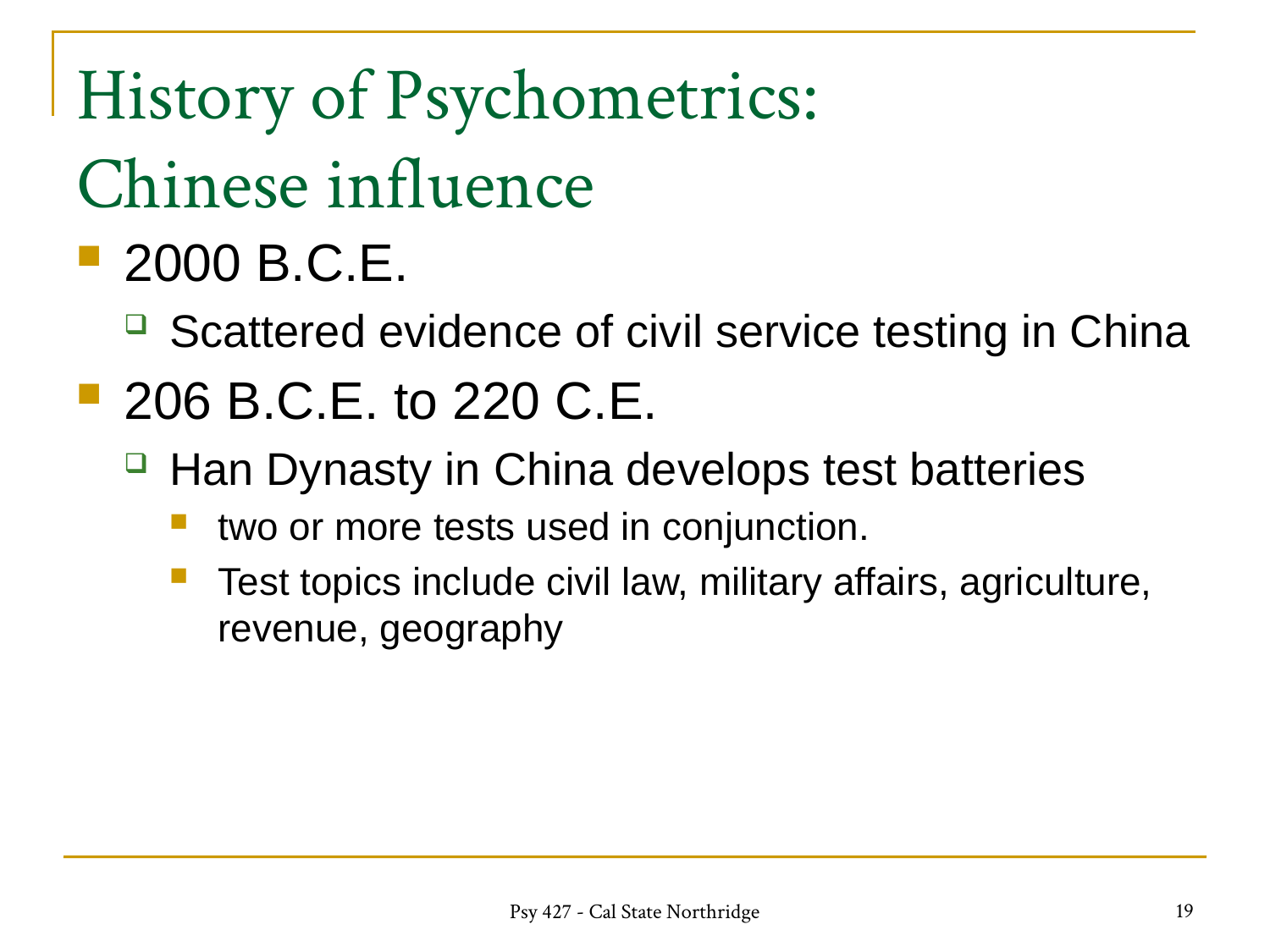

# History of Psychometrics: Chinese influence
2000 B.C.E.
Scattered evidence of civil service testing in China
206 B.C.E. to 220 C.E.
Han Dynasty in China develops test batteries
two or more tests used in conjunction.
Test topics include civil law, military affairs, agriculture, revenue, geography
19
Psy 427 - Cal State Northridge